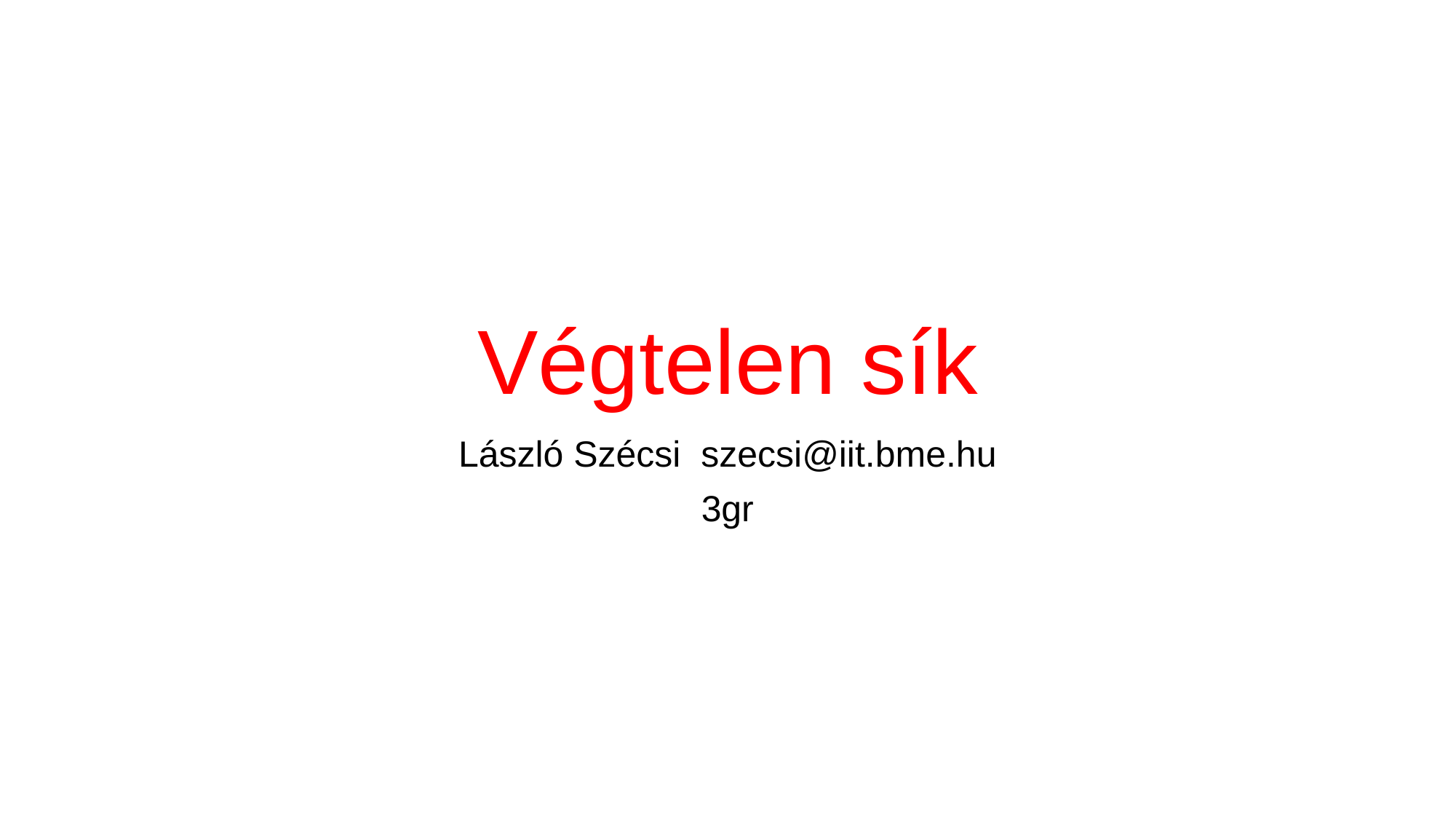

# Végtelen sík
László Szécsi  szecsi@iit.bme.hu
3gr